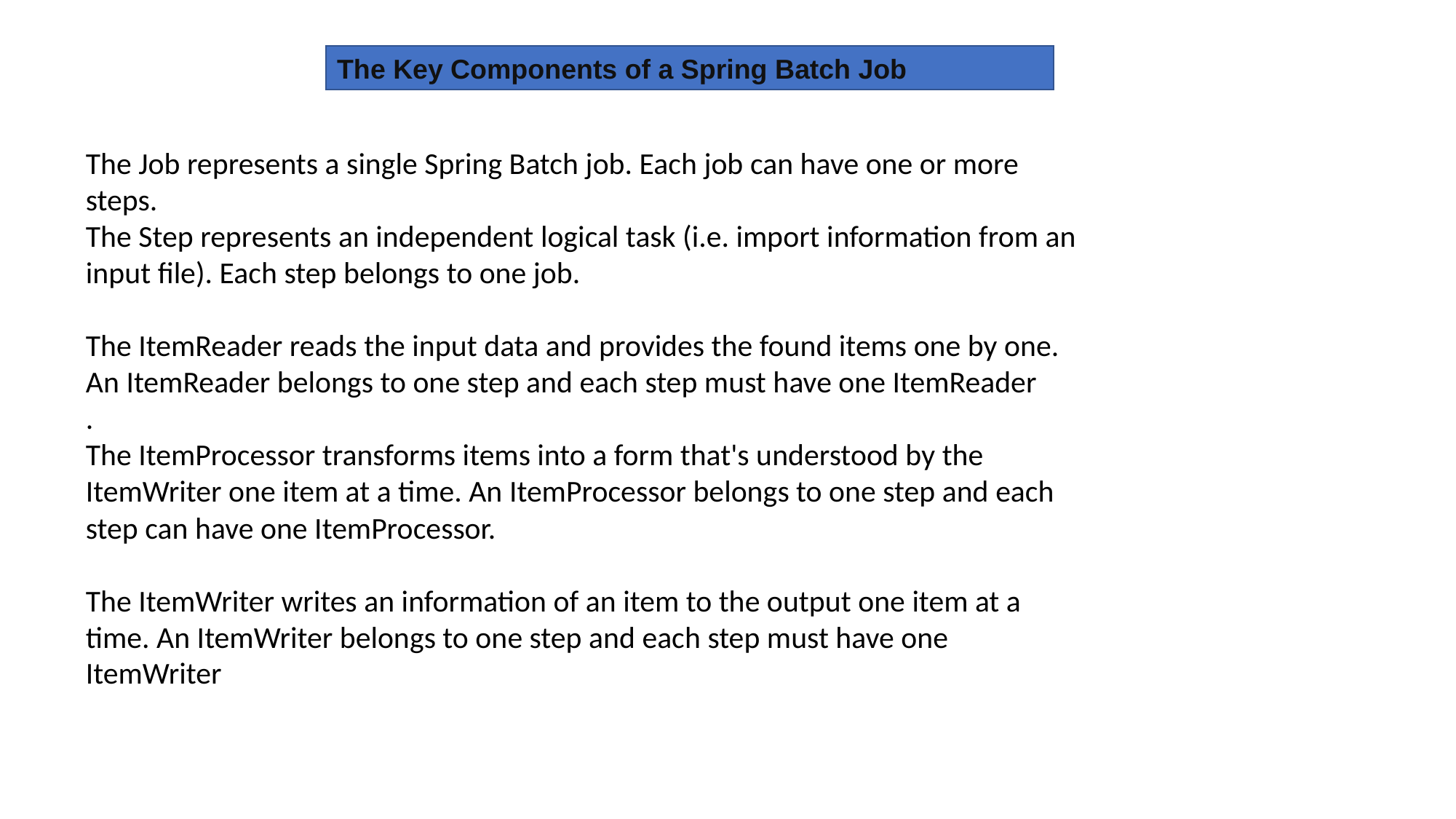

The Key Components of a Spring Batch Job
The Job represents a single Spring Batch job. Each job can have one or more steps.
The Step represents an independent logical task (i.e. import information from an input file). Each step belongs to one job.

The ItemReader reads the input data and provides the found items one by one. An ItemReader belongs to one step and each step must have one ItemReader
.
The ItemProcessor transforms items into a form that's understood by the ItemWriter one item at a time. An ItemProcessor belongs to one step and each step can have one ItemProcessor.

The ItemWriter writes an information of an item to the output one item at a time. An ItemWriter belongs to one step and each step must have one ItemWriter